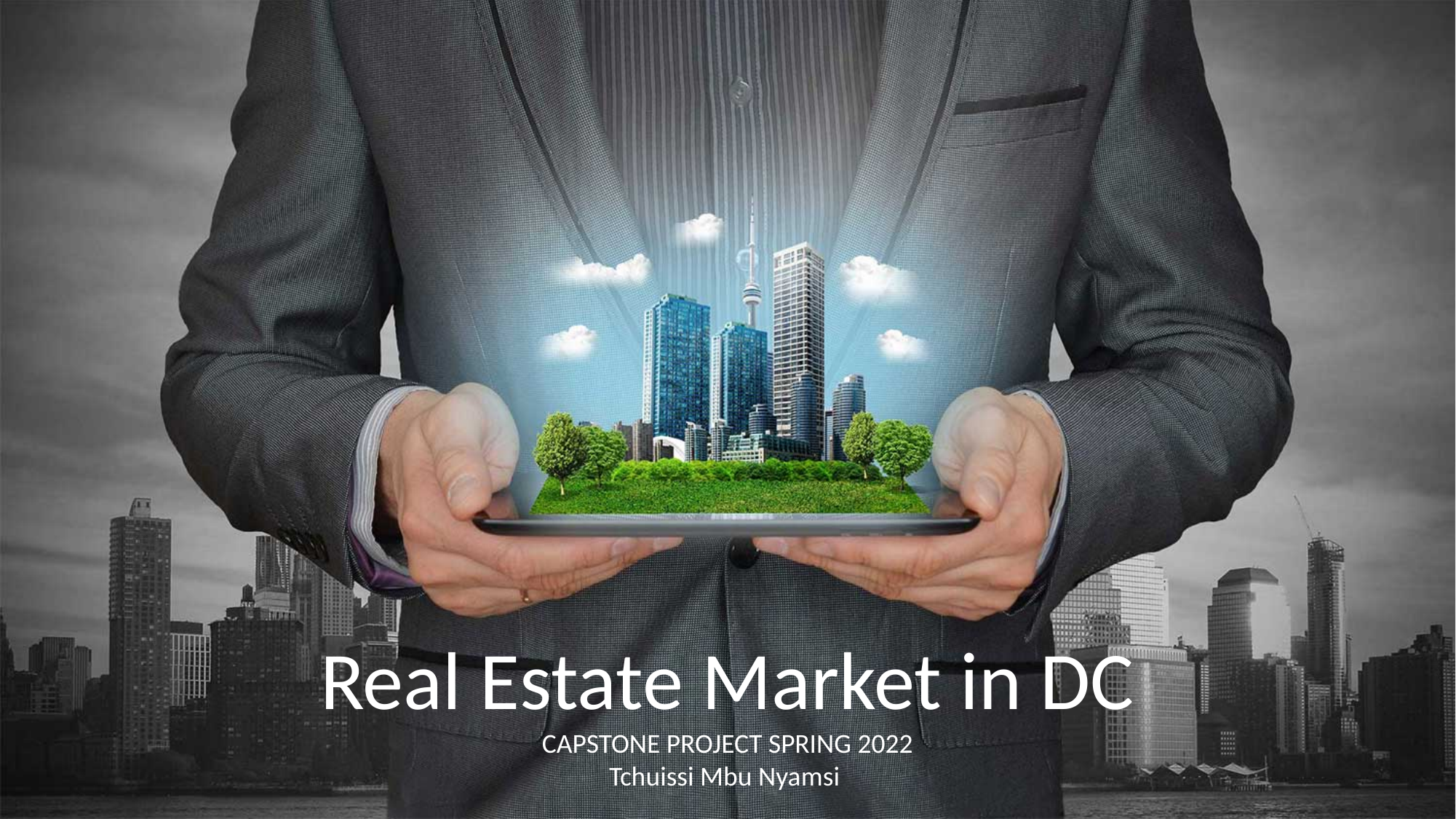

Real Estate Market in DC
CAPSTONE PROJECT SPRING 2022
Tchuissi Mbu Nyamsi